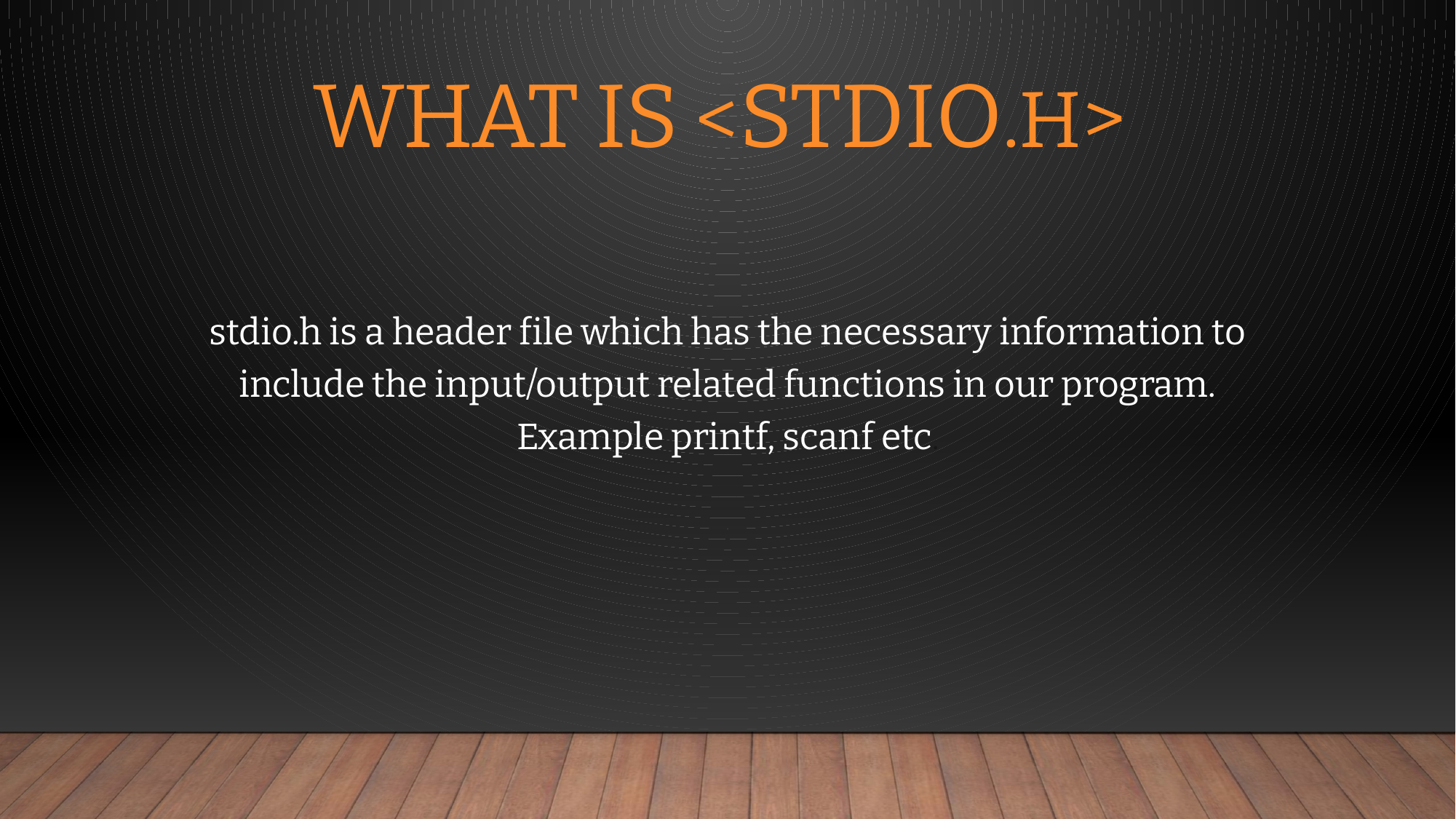

# What is <stdio.h>
stdio.h is a header file which has the necessary information to include the input/output related functions in our program. Example printf, scanf etc.